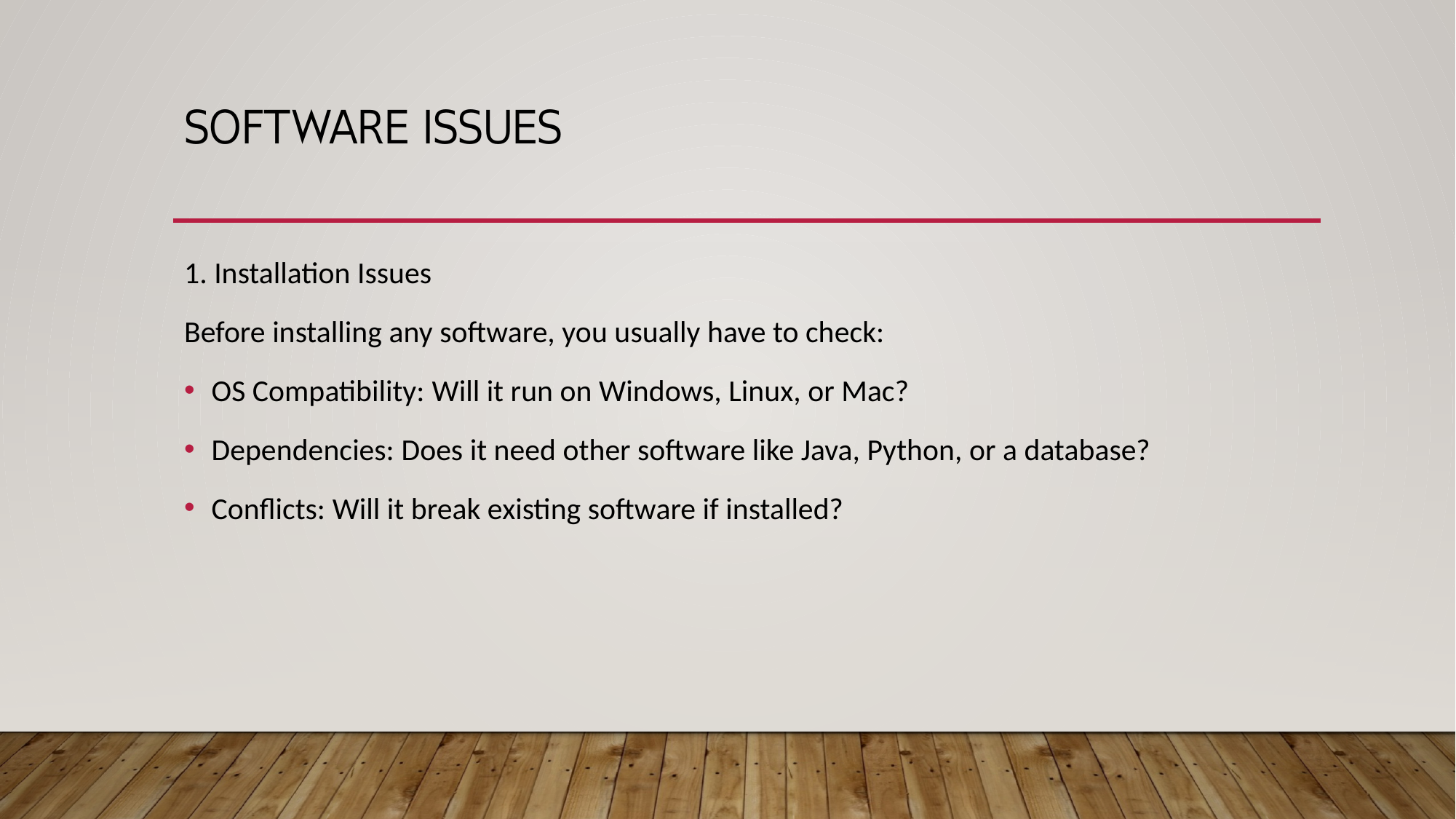

# Software issues
1. Installation Issues
Before installing any software, you usually have to check:
OS Compatibility: Will it run on Windows, Linux, or Mac?
Dependencies: Does it need other software like Java, Python, or a database?
Conflicts: Will it break existing software if installed?